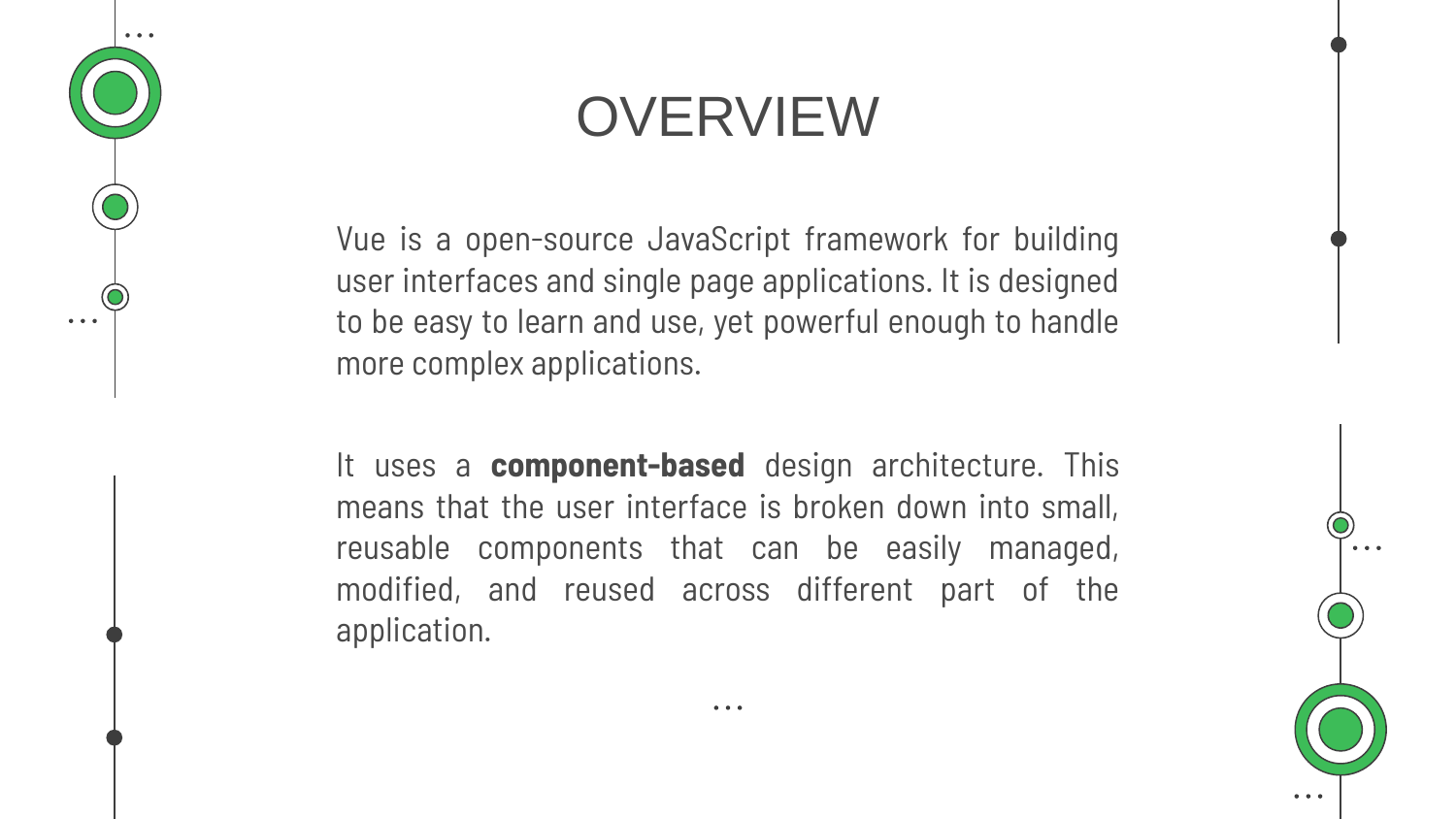

# OVERVIEW
Vue is a open-source JavaScript framework for building user interfaces and single page applications. It is designed to be easy to learn and use, yet powerful enough to handle more complex applications.
It uses a component-based design architecture. This means that the user interface is broken down into small, reusable components that can be easily managed, modified, and reused across different part of the application.